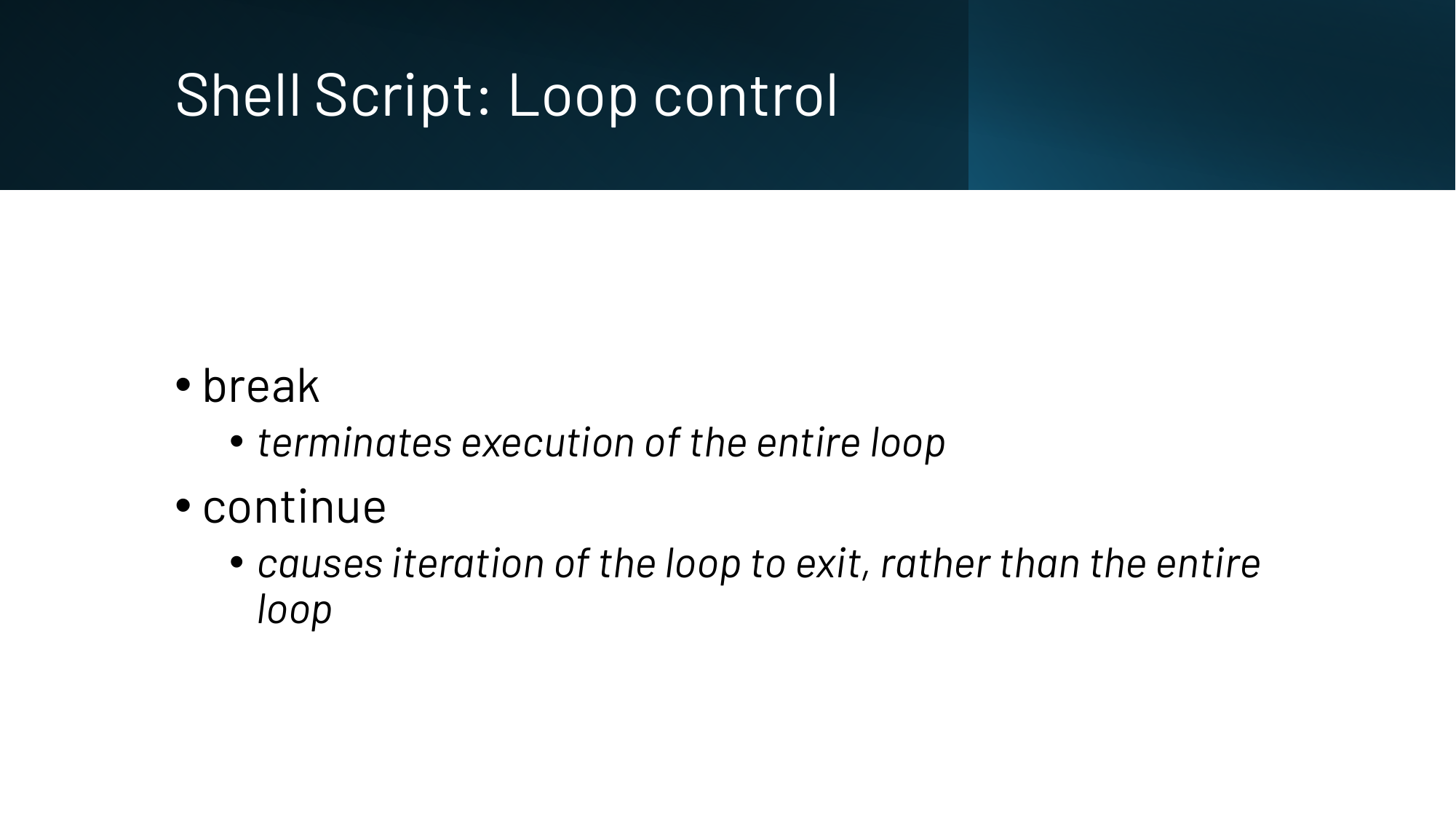

# Shell Script: Loop control
break
terminates execution of the entire loop
continue
causes iteration of the loop to exit, rather than the entire loop